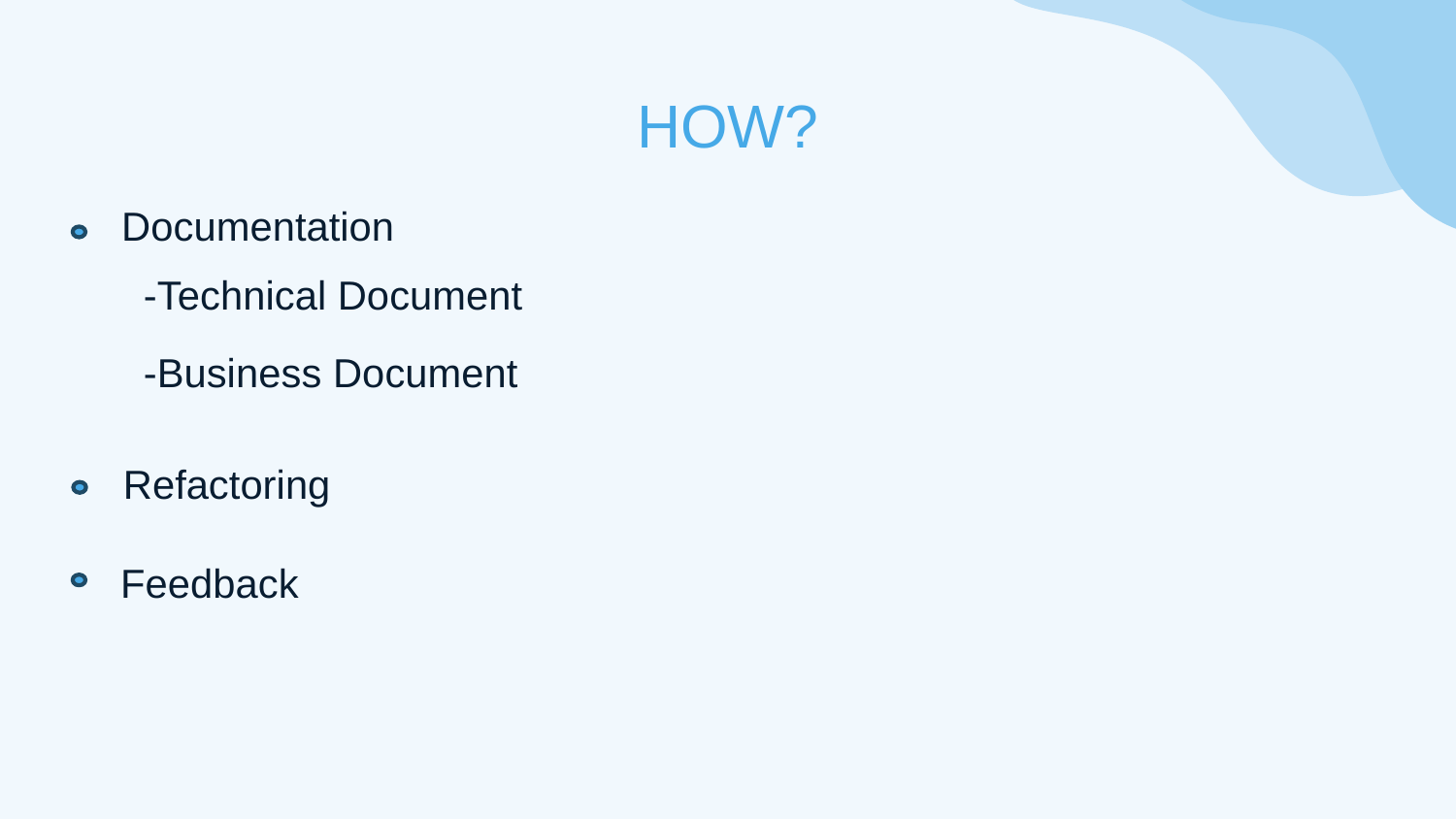

# HOW?
Documentation

-Technical Document
-Business Document
Refactoring

Feedback